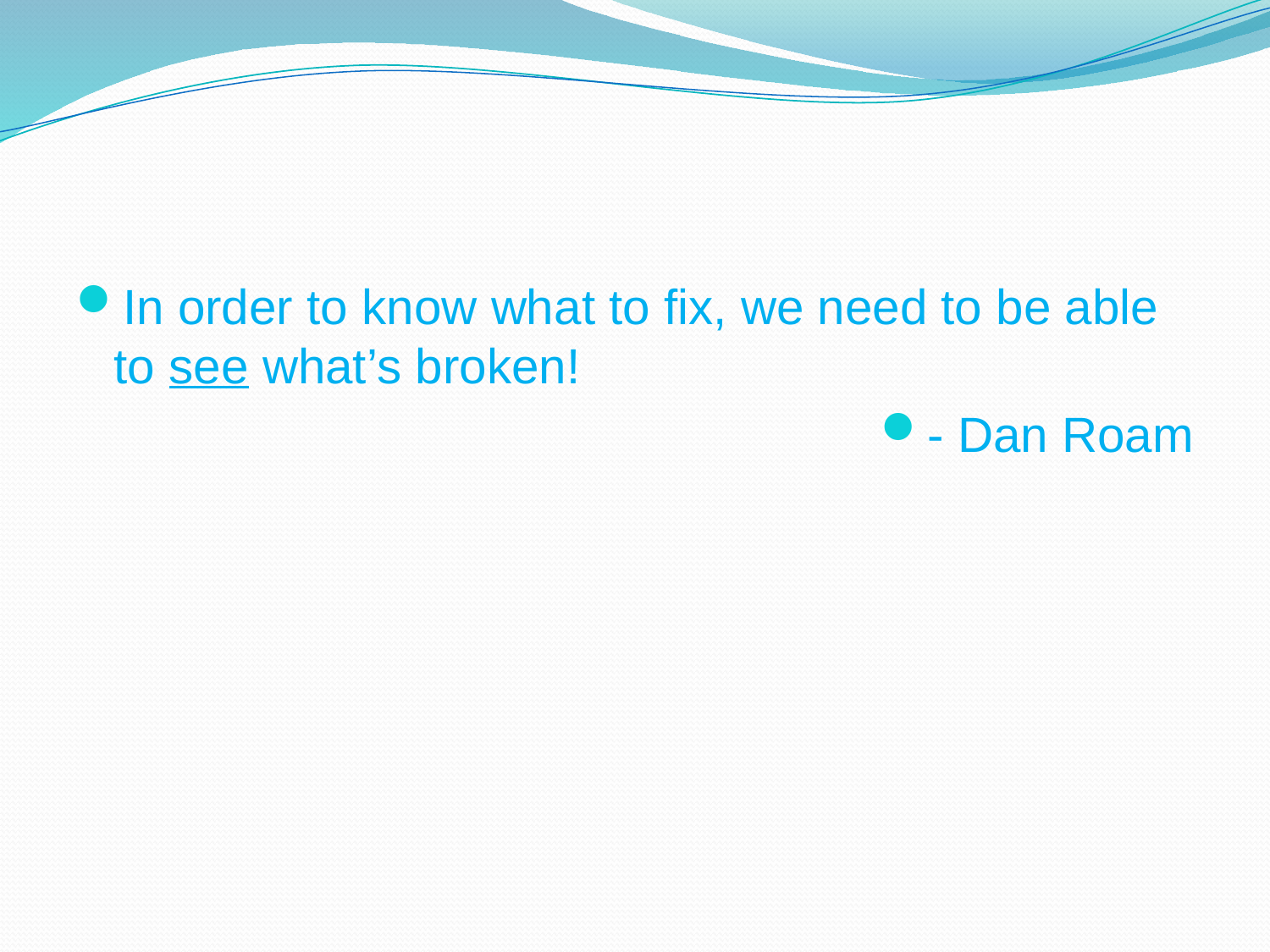

#
In order to know what to fix, we need to be able to see what’s broken!
- Dan Roam